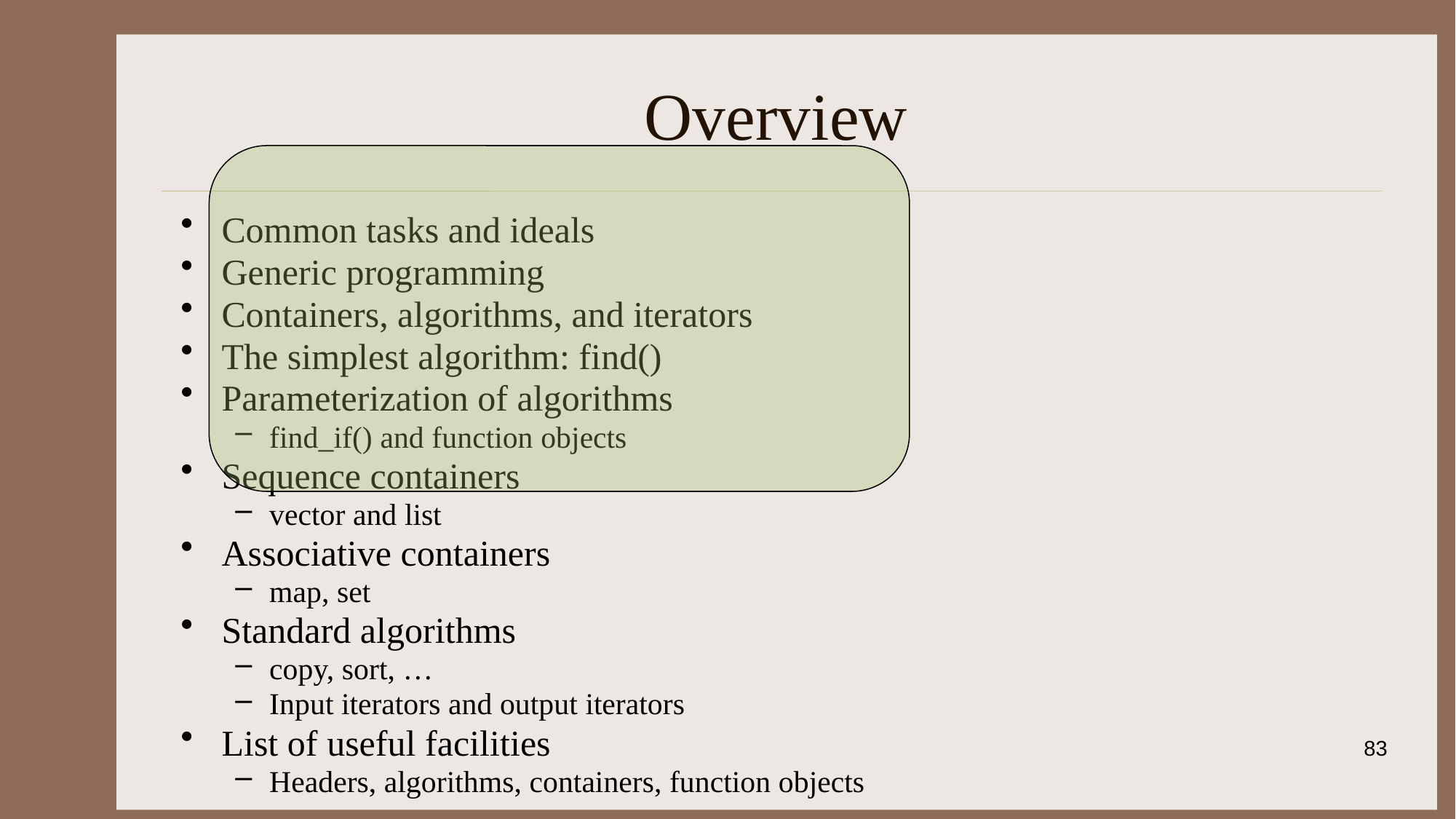

# Overview

Common tasks and ideals
Generic programming
Containers, algorithms, and iterators
The simplest algorithm: find()
Parameterization of algorithms
find_if() and function objects
Sequence containers
vector and list
Associative containers
map, set
Standard algorithms
copy, sort, …
Input iterators and output iterators
List of useful facilities
Headers, algorithms, containers, function objects
83